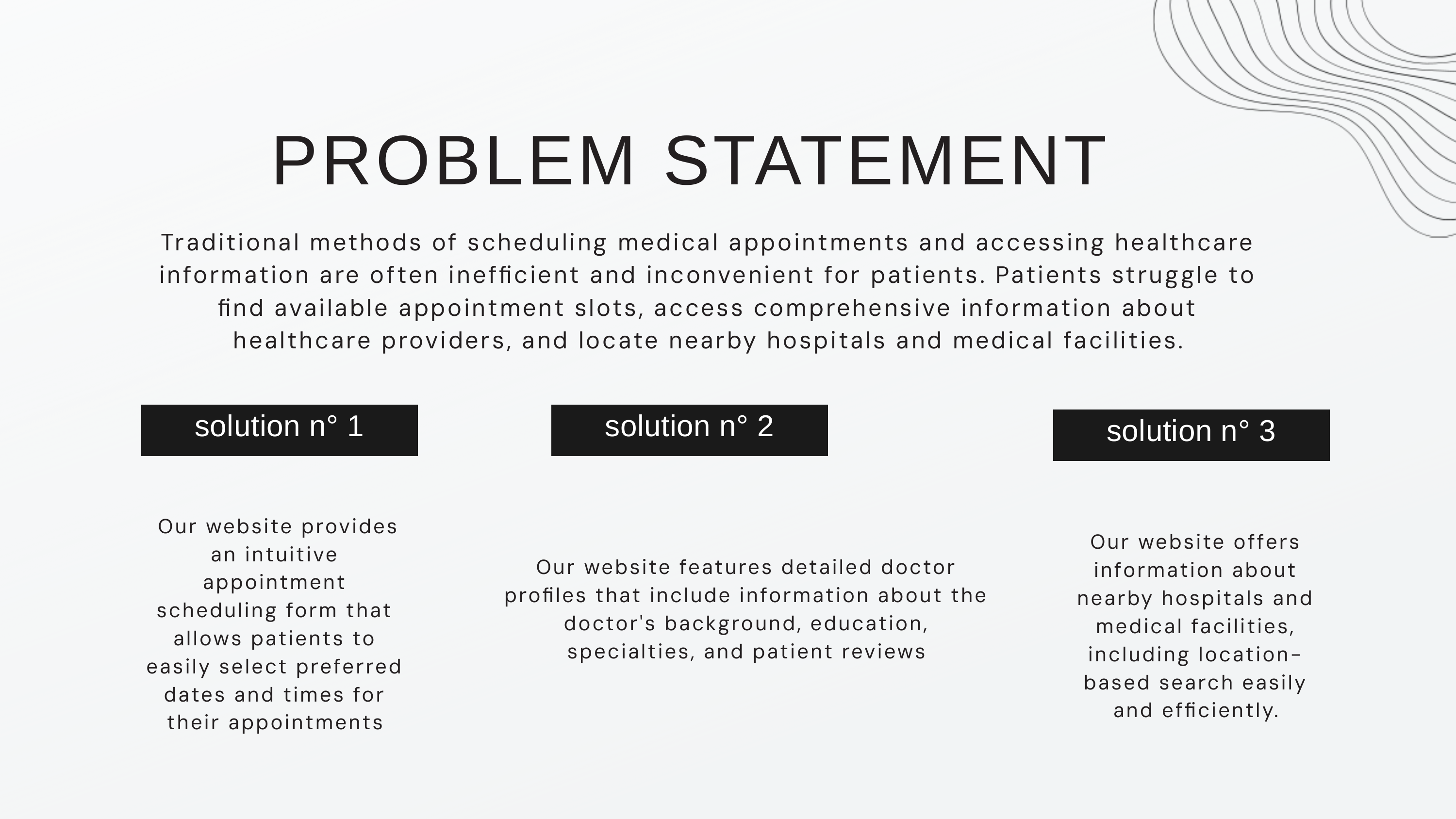

PROBLEM STATEMENT
Traditional methods of scheduling medical appointments and accessing healthcare information are often inefficient and inconvenient for patients. Patients struggle to find available appointment slots, access comprehensive information about healthcare providers, and locate nearby hospitals and medical facilities.

solution n° 1

solution n° 2

solution n° 3
 Our website provides an intuitive appointment scheduling form that allows patients to easily select preferred dates and times for their appointments
Our website offers information about nearby hospitals and medical facilities, including location-based search easily and efficiently.
Our website features detailed doctor profiles that include information about the doctor's background, education, specialties, and patient reviews